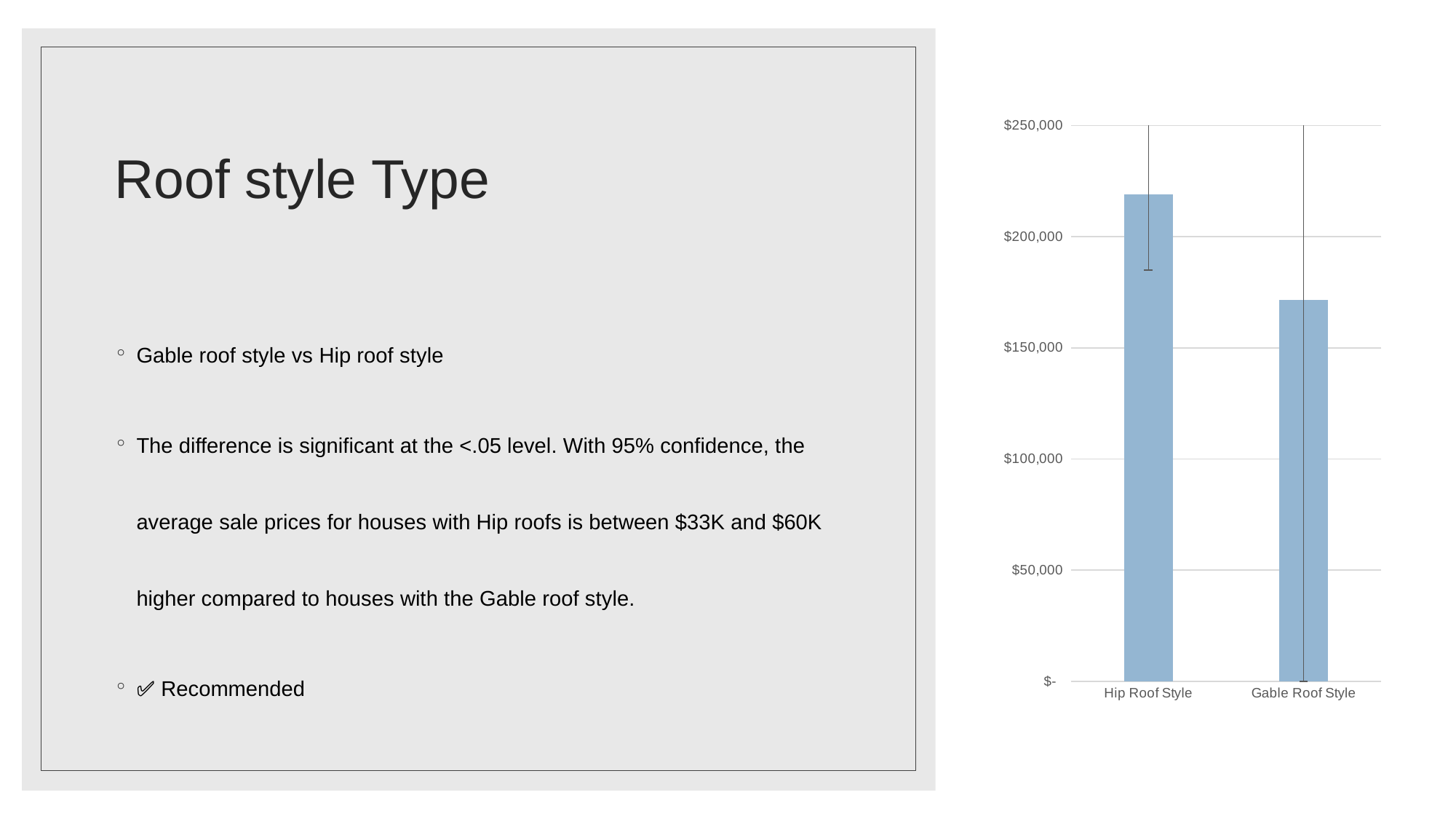

# Roof style Type

### Chart

| Category |  |
|---|---|
| Hip Roof Style | 218876.93 |
| Gable Roof Style | 171483.96 |
Gable roof style vs Hip roof style
The difference is significant at the <.05 level. With 95% confidence, the average sale prices for houses with Hip roofs is between $33K and $60K higher compared to houses with the Gable roof style.
✅ Recommended